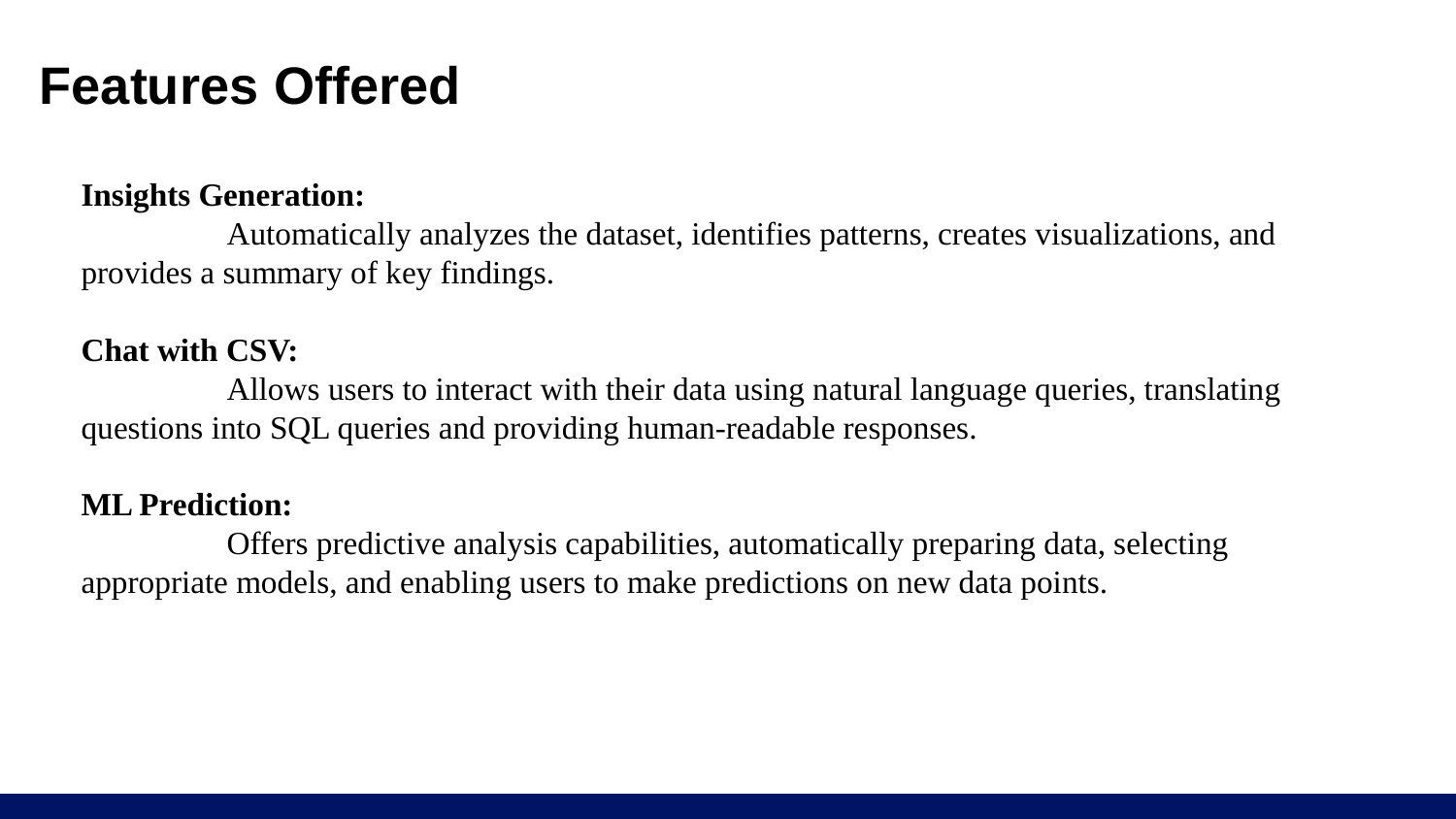

# Features Offered
Insights Generation:
	Automatically analyzes the dataset, identifies patterns, creates visualizations, and provides a summary of key findings.

Chat with CSV:
 	Allows users to interact with their data using natural language queries, translating questions into SQL queries and providing human-readable responses.

ML Prediction:
 	Offers predictive analysis capabilities, automatically preparing data, selecting appropriate models, and enabling users to make predictions on new data points.